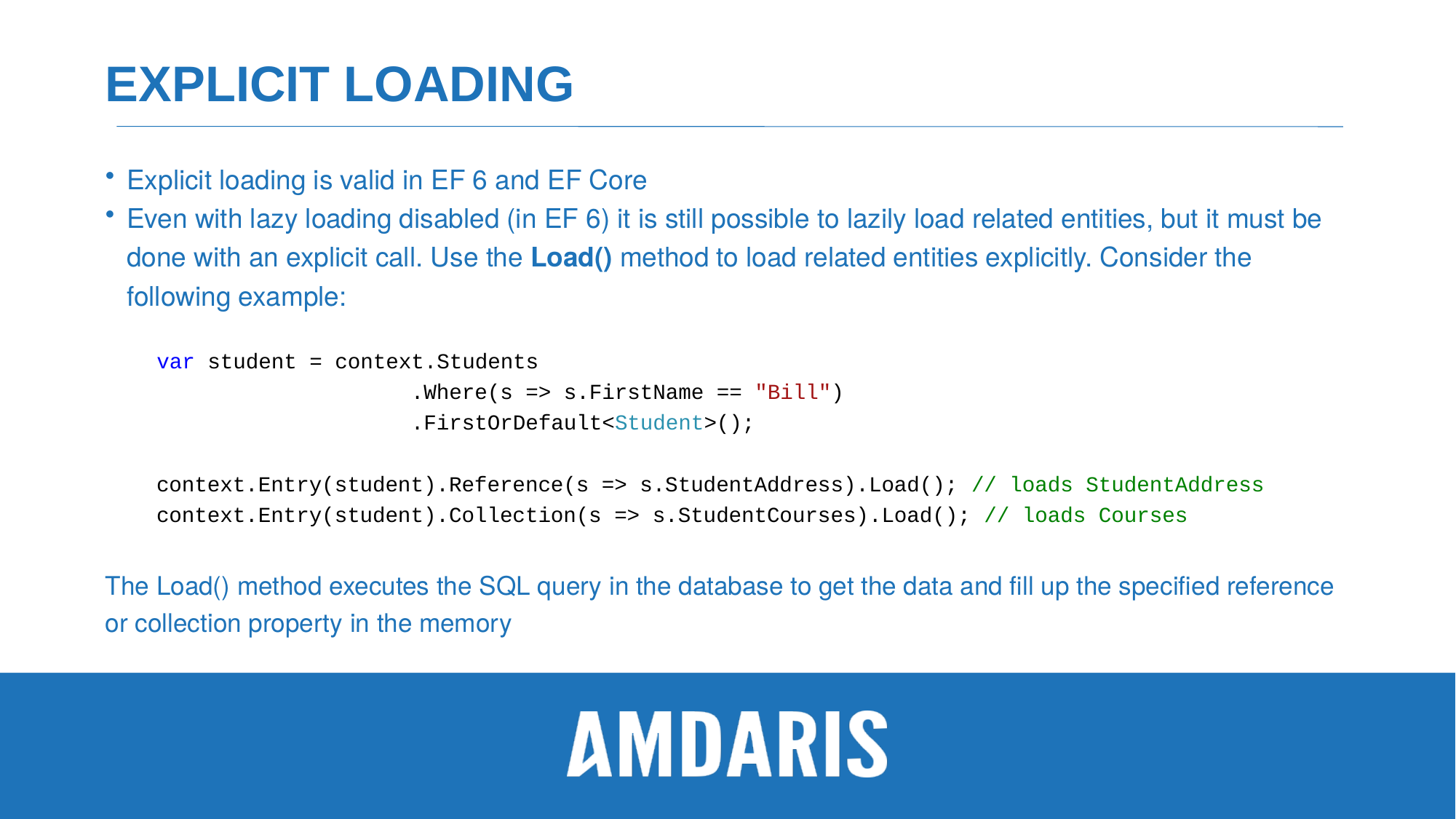

# Explicit loading
Explicit loading is valid in EF 6 and EF Core
Even with lazy loading disabled (in EF 6) it is still possible to lazily load related entities, but it must be done with an explicit call. Use the Load() method to load related entities explicitly. Consider the following example:

var student = context.Students
                        .Where(s => s.FirstName == "Bill")
                        .FirstOrDefault<Student>();

    context.Entry(student).Reference(s => s.StudentAddress).Load(); // loads StudentAddress
    context.Entry(student).Collection(s => s.StudentCourses).Load(); // loads Courses

The Load() method executes the SQL query in the database to get the data and fill up the specified reference or collection property in the memory